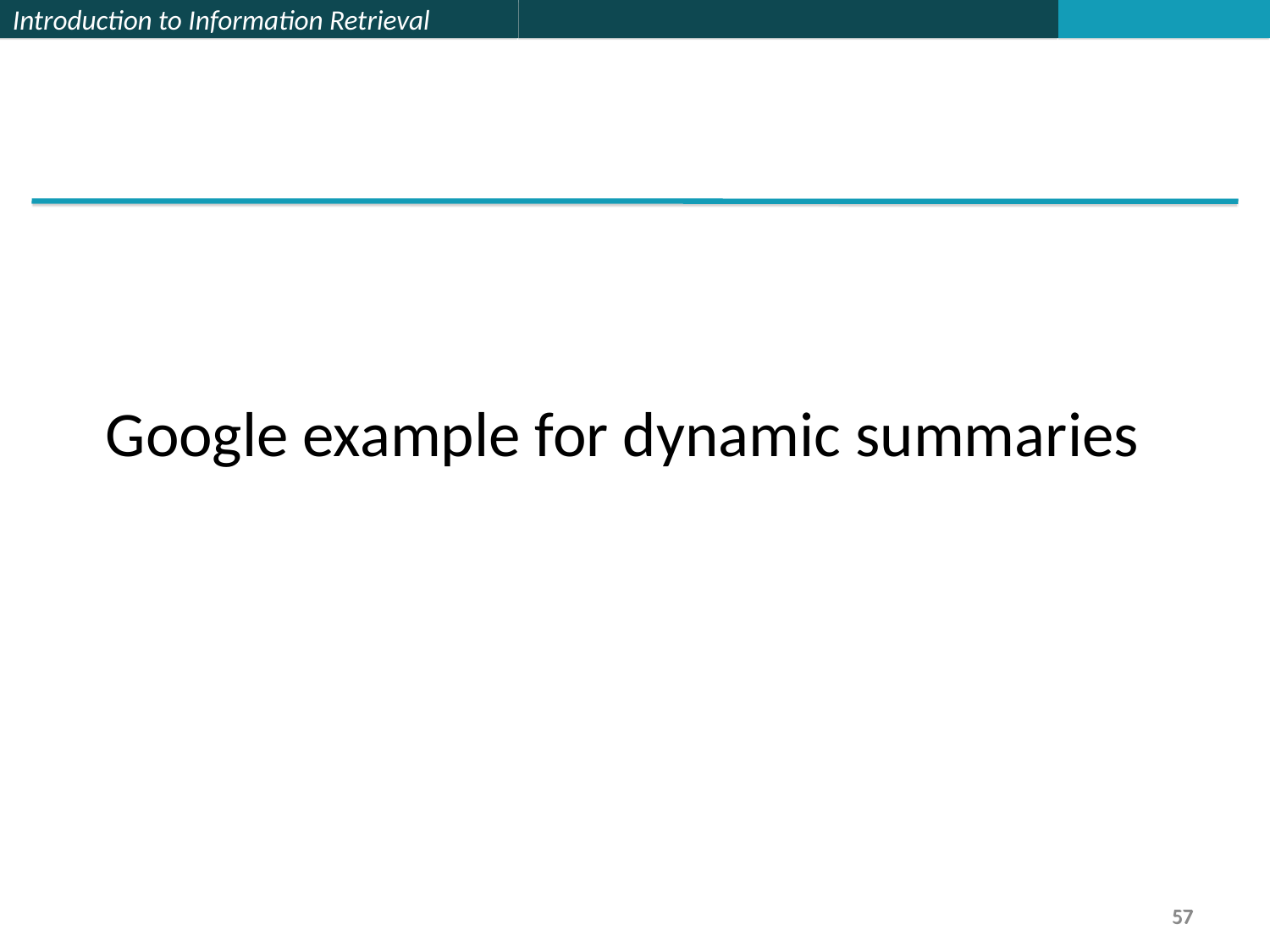

Google example for dynamic summaries
57
57